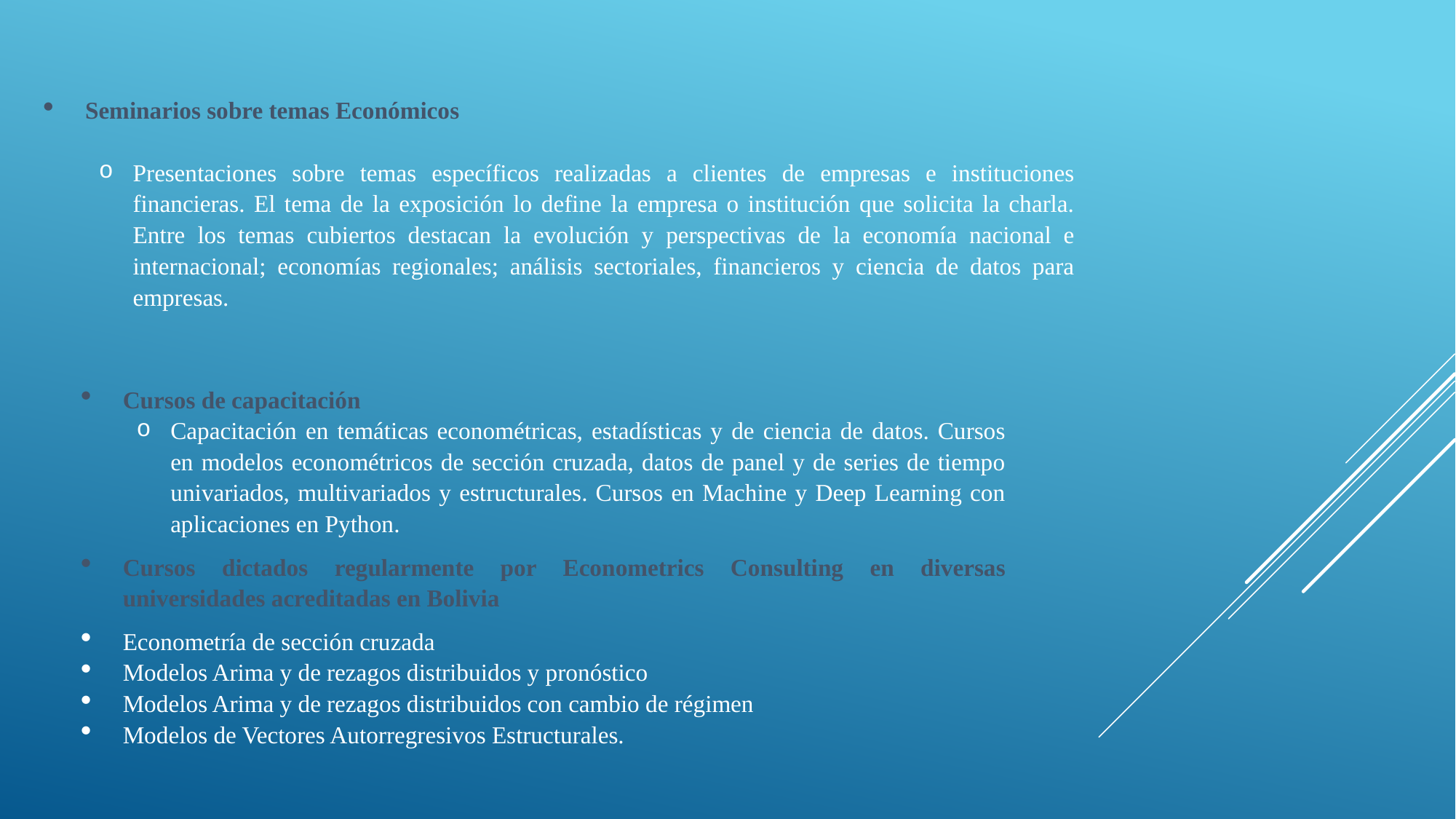

Seminarios sobre temas Económicos

Presentaciones sobre temas específicos realizadas a clientes de empresas e instituciones financieras. El tema de la exposición lo define la empresa o institución que solicita la charla. Entre los temas cubiertos destacan la evolución y perspectivas de la economía nacional e internacional; economías regionales; análisis sectoriales, financieros y ciencia de datos para empresas.
Cursos de capacitación
Capacitación en temáticas econométricas, estadísticas y de ciencia de datos. Cursos en modelos econométricos de sección cruzada, datos de panel y de series de tiempo univariados, multivariados y estructurales. Cursos en Machine y Deep Learning con aplicaciones en Python.
Cursos dictados regularmente por Econometrics Consulting en diversas universidades acreditadas en Bolivia
Econometría de sección cruzada
Modelos Arima y de rezagos distribuidos y pronóstico
Modelos Arima y de rezagos distribuidos con cambio de régimen
Modelos de Vectores Autorregresivos Estructurales.